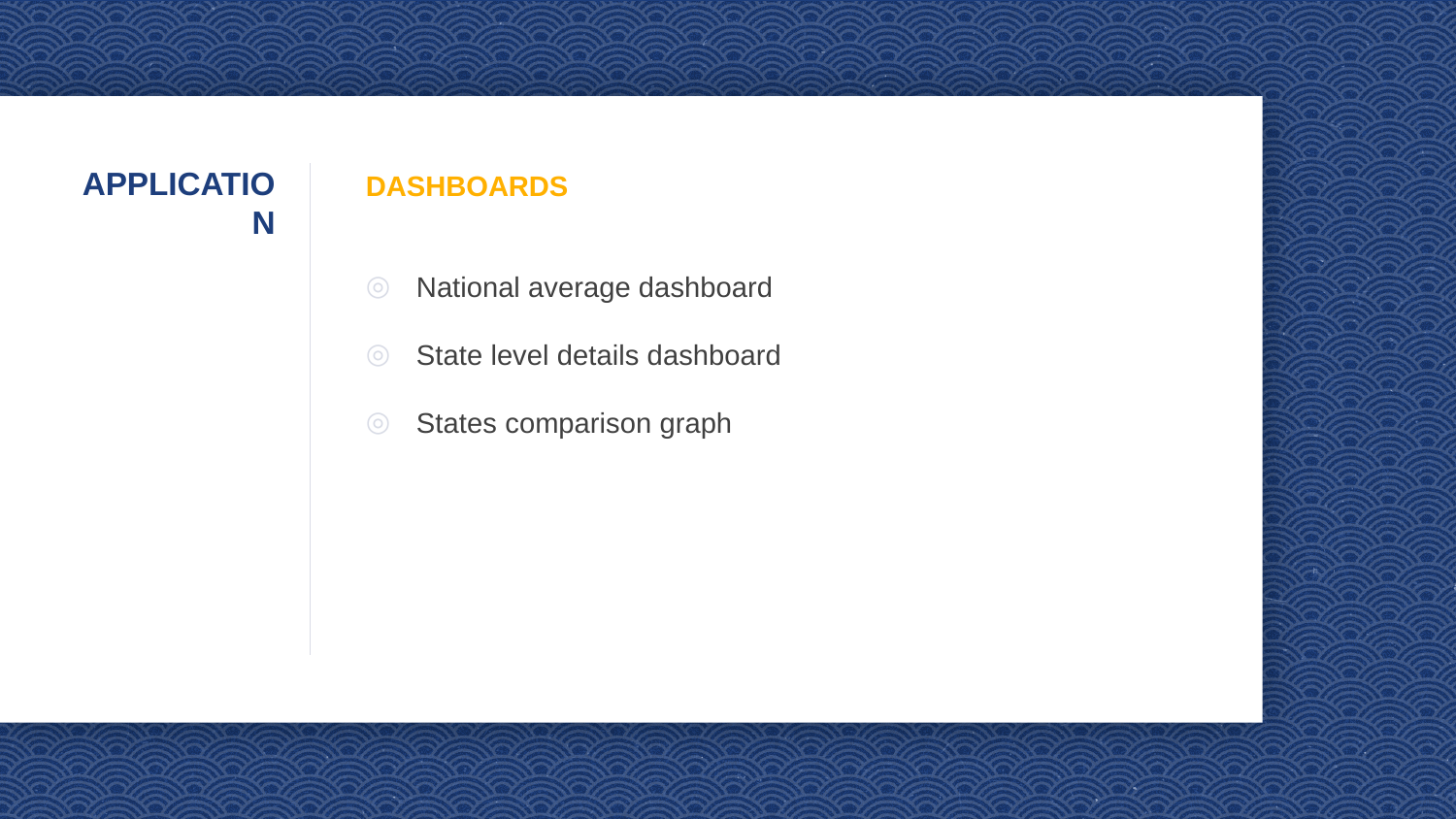

# APPLICATION
DASHBOARDS

National average dashboard
State level details dashboard
States comparison graph